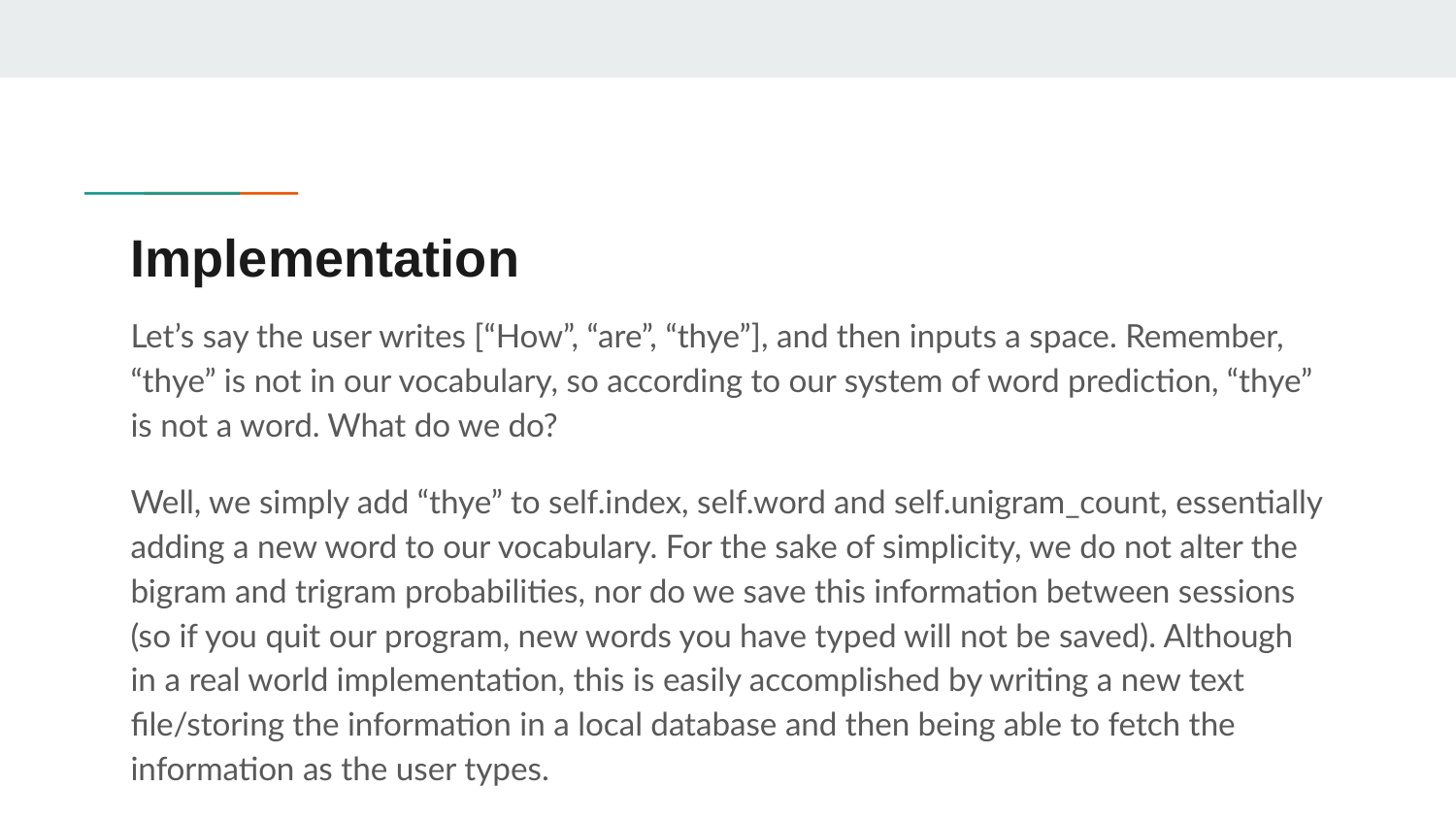

# Implementation
Let’s say the user writes [“How”, “are”, “thye”], and then inputs a space. Remember, “thye” is not in our vocabulary, so according to our system of word prediction, “thye” is not a word. What do we do?
Well, we simply add “thye” to self.index, self.word and self.unigram_count, essentially adding a new word to our vocabulary. For the sake of simplicity, we do not alter the bigram and trigram probabilities, nor do we save this information between sessions (so if you quit our program, new words you have typed will not be saved). Although in a real world implementation, this is easily accomplished by writing a new text file/storing the information in a local database and then being able to fetch the information as the user types.